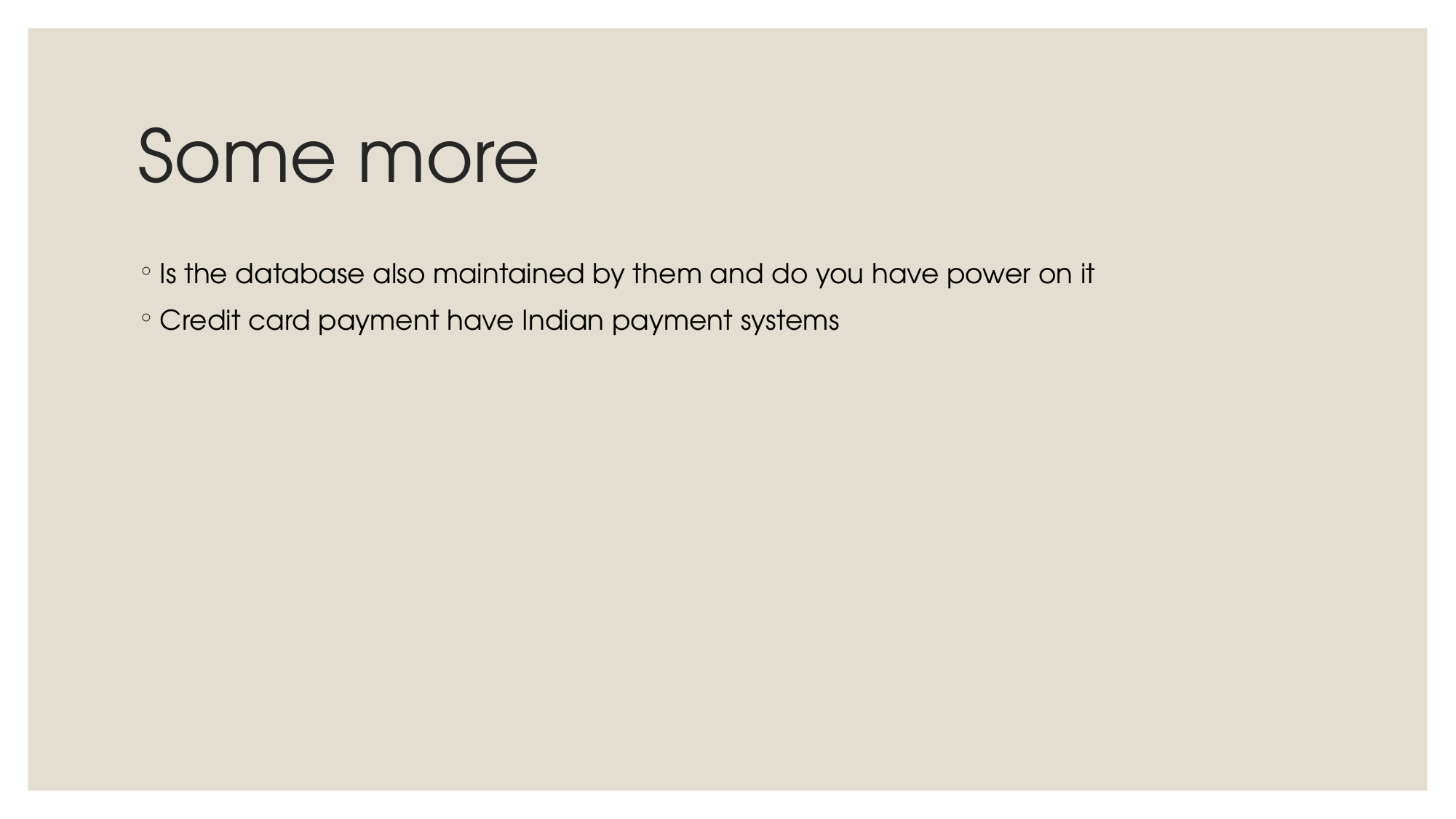

# Some more
Is the database also maintained by them and do you have power on it
Credit card payment have Indian payment systems